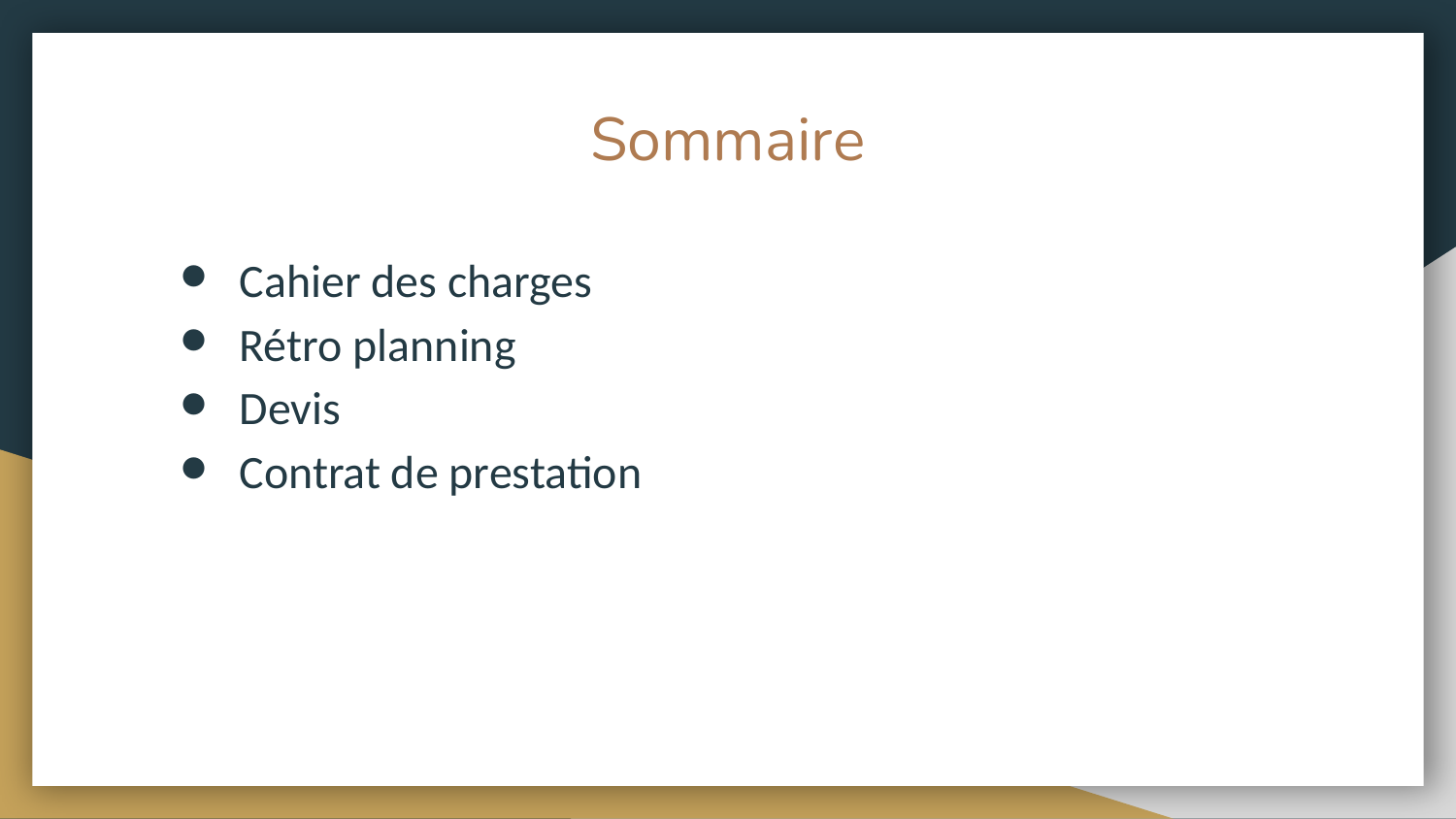

# Sommaire
Cahier des charges
Rétro planning
Devis
Contrat de prestation